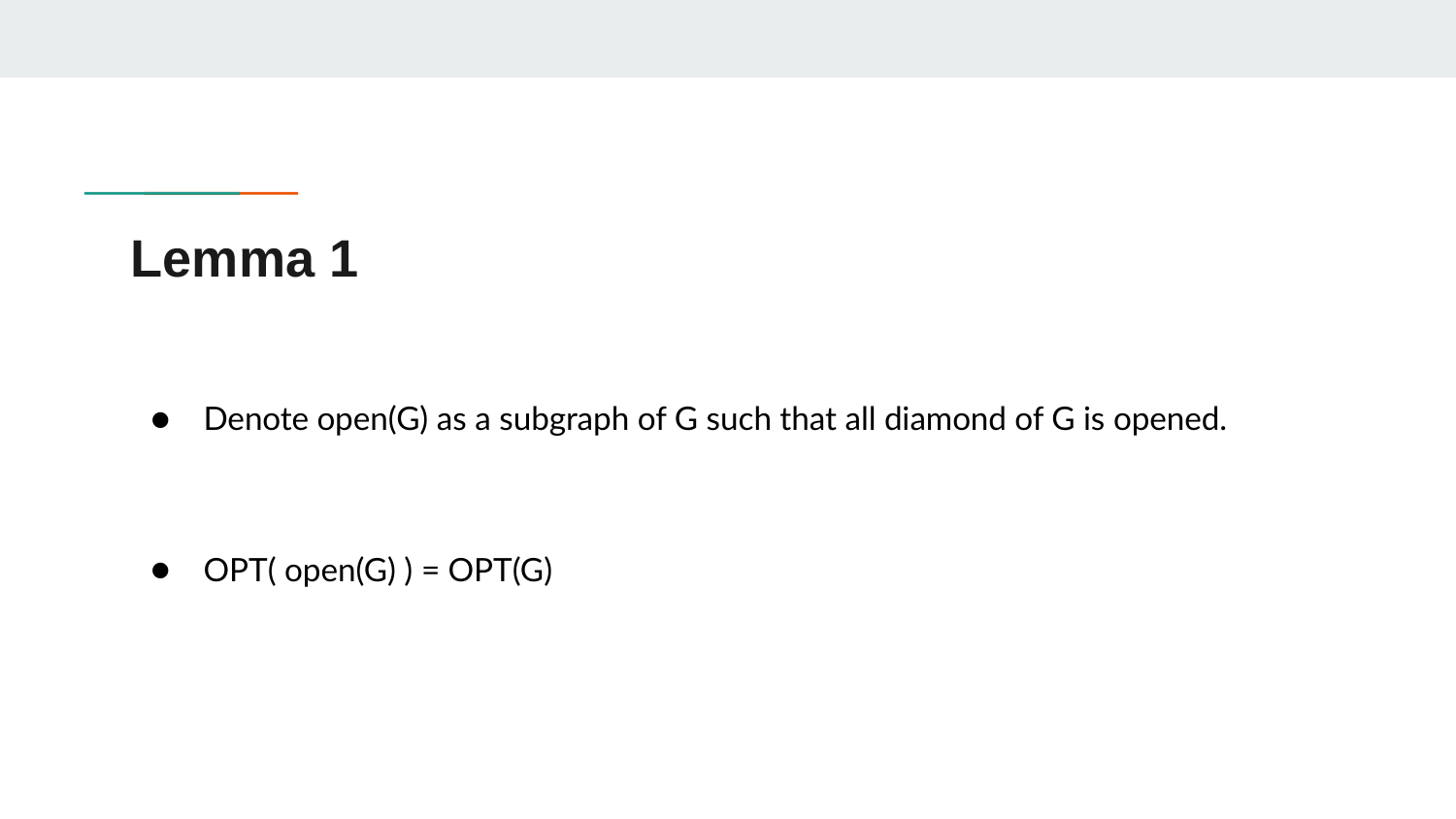

# Lemma 1
Denote open(G) as a subgraph of G such that all diamond of G is opened.

OPT( open(G) ) = OPT(G)